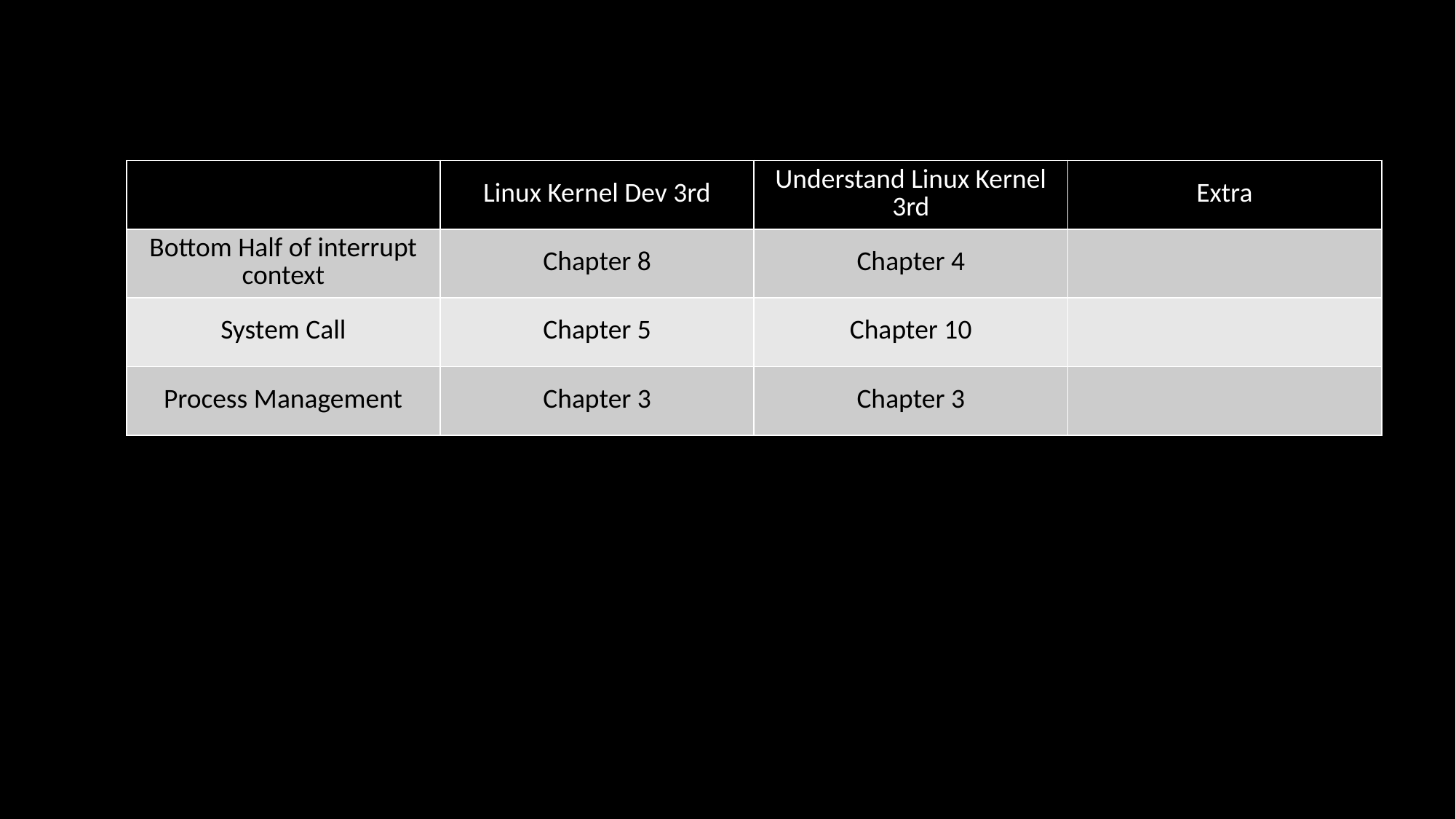

|  | Linux Kernel Dev 3rd | Understand Linux Kernel 3rd | Extra |
| --- | --- | --- | --- |
| Bottom Half of interrupt context | Chapter 8 | Chapter 4 |  |
| System Call | Chapter 5 | Chapter 10 |  |
| Process Management | Chapter 3 | Chapter 3 |  |